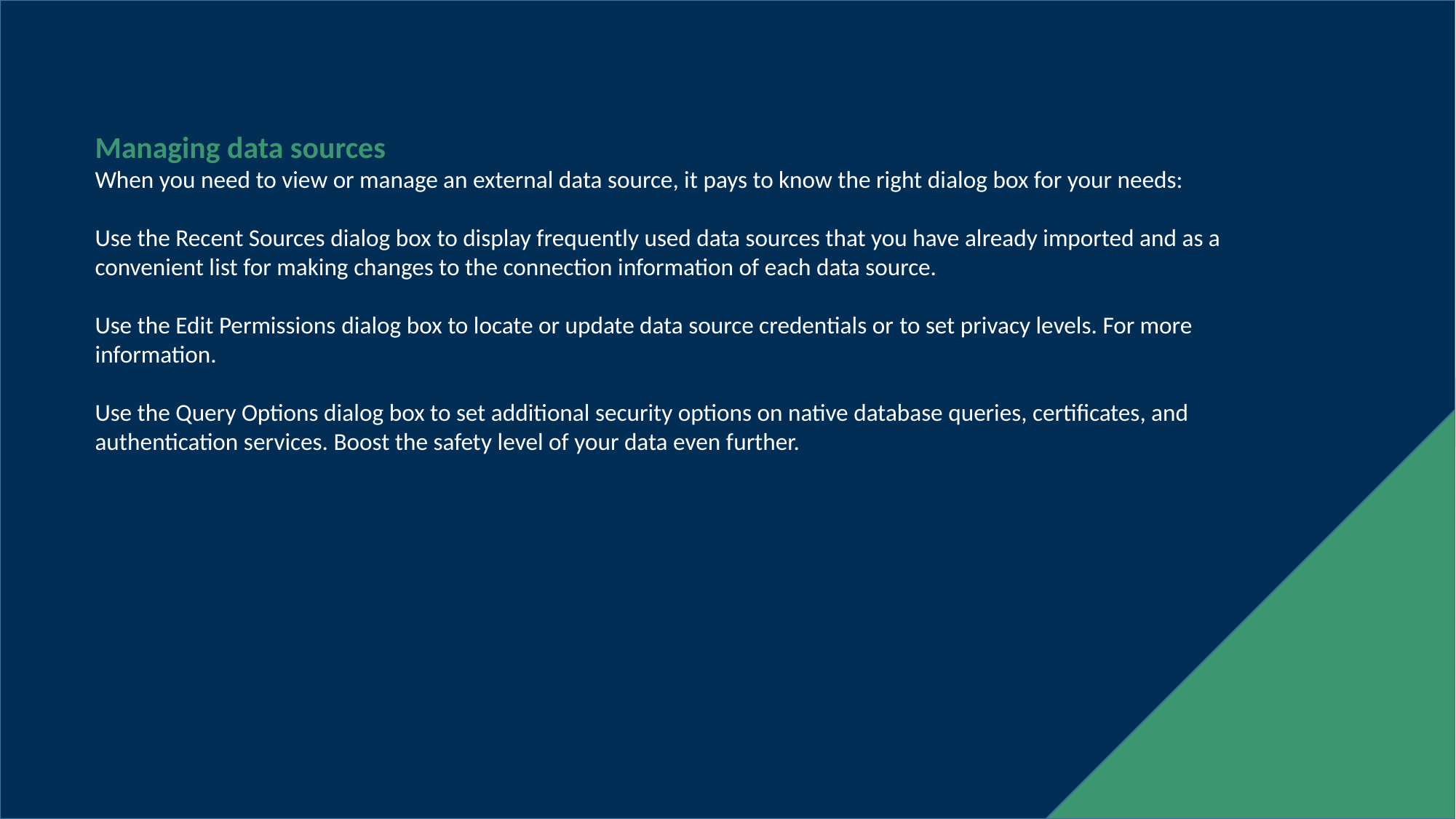

Managing data sources
When you need to view or manage an external data source, it pays to know the right dialog box for your needs:

Use the Recent Sources dialog box to display frequently used data sources that you have already imported and as a convenient list for making changes to the connection information of each data source.

Use the Edit Permissions dialog box to locate or update data source credentials or to set privacy levels. For more information.

Use the Query Options dialog box to set additional security options on native database queries, certificates, and authentication services. Boost the safety level of your data even further.